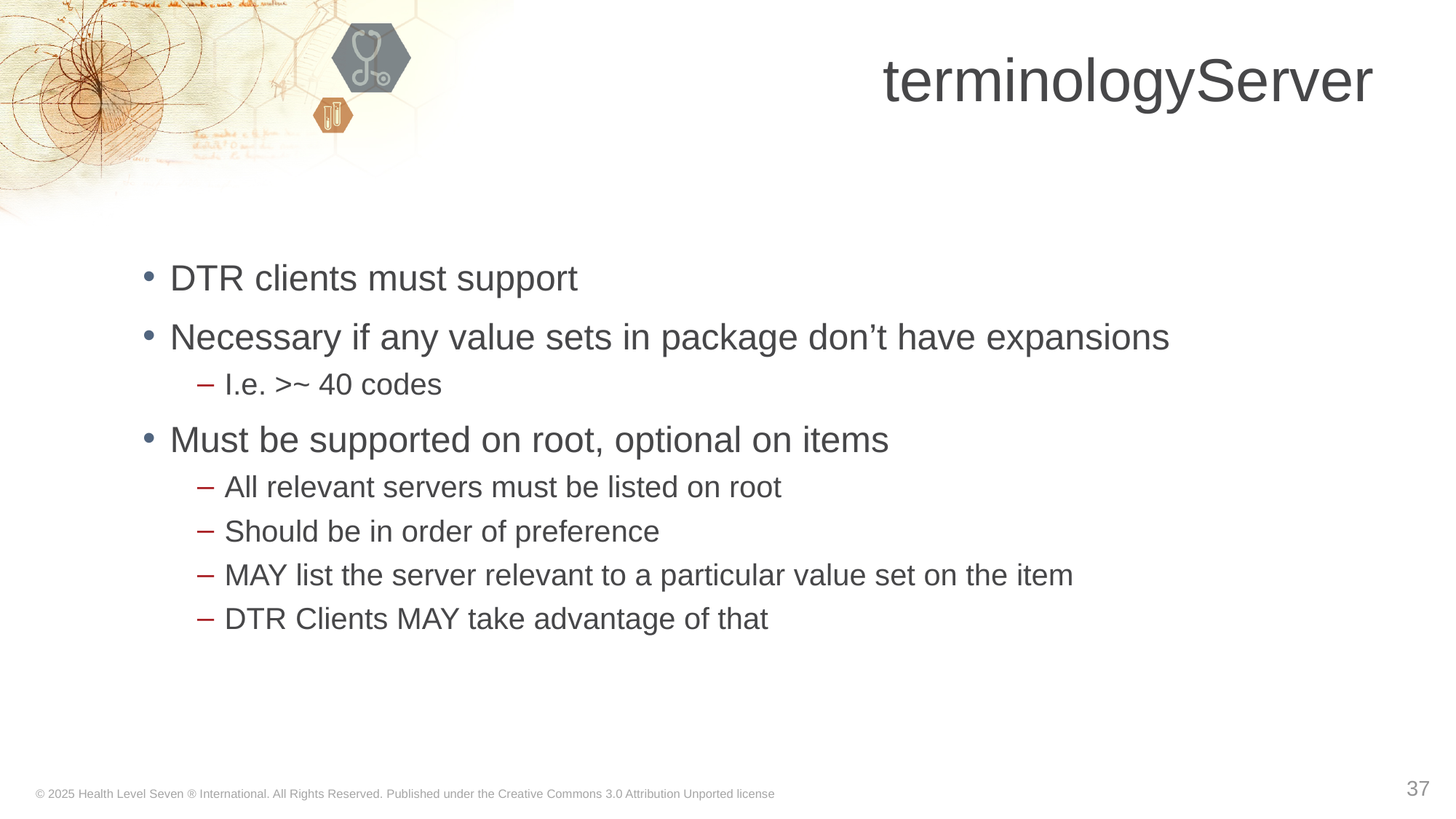

# terminologyServer
DTR clients must support
Necessary if any value sets in package don’t have expansions
I.e. >~ 40 codes
Must be supported on root, optional on items
All relevant servers must be listed on root
Should be in order of preference
MAY list the server relevant to a particular value set on the item
DTR Clients MAY take advantage of that
37